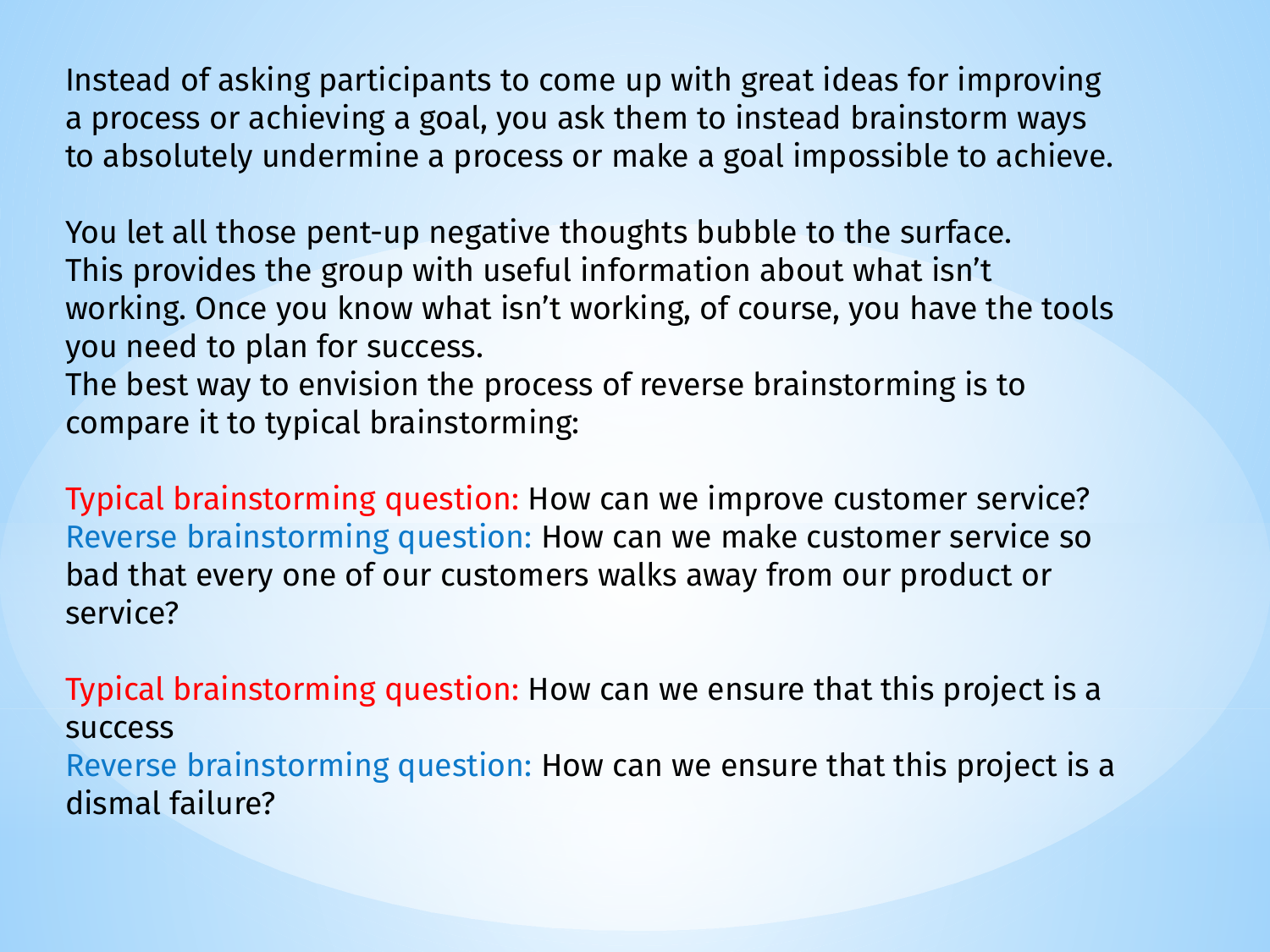

Instead of asking participants to come up with great ideas for improving a process or achieving a goal, you ask them to instead brainstorm ways to absolutely undermine a process or make a goal impossible to achieve.

You let all those pent-up negative thoughts bubble to the surface.
This provides the group with useful information about what isn’t working. Once you know what isn’t working, of course, you have the tools you need to plan for success.
The best way to envision the process of reverse brainstorming is to compare it to typical brainstorming:

Typical brainstorming question: How can we improve customer service?
Reverse brainstorming question: How can we make customer service so bad that every one of our customers walks away from our product or service?

Typical brainstorming question: How can we ensure that this project is a success
Reverse brainstorming question: How can we ensure that this project is a dismal failure?